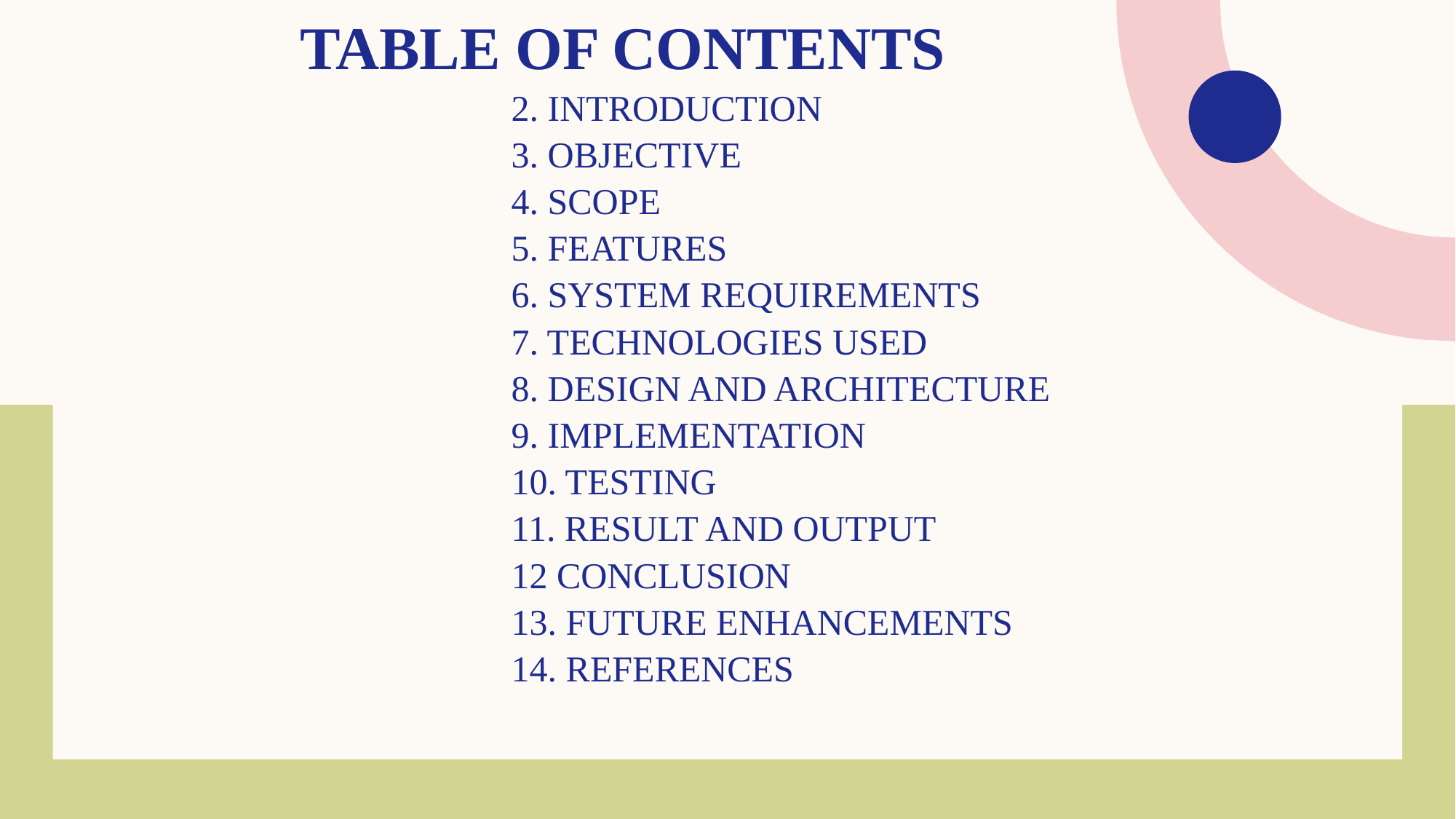

# Table of Contents 2. Introduction 3. Objective 4. Scope 5. Features 6. System Requirements 7. Technologies Used 8. Design and Architecture 9. Implementation 10. Testing 11. Result and Output 12 Conclusion 13. Future Enhancements 14. References